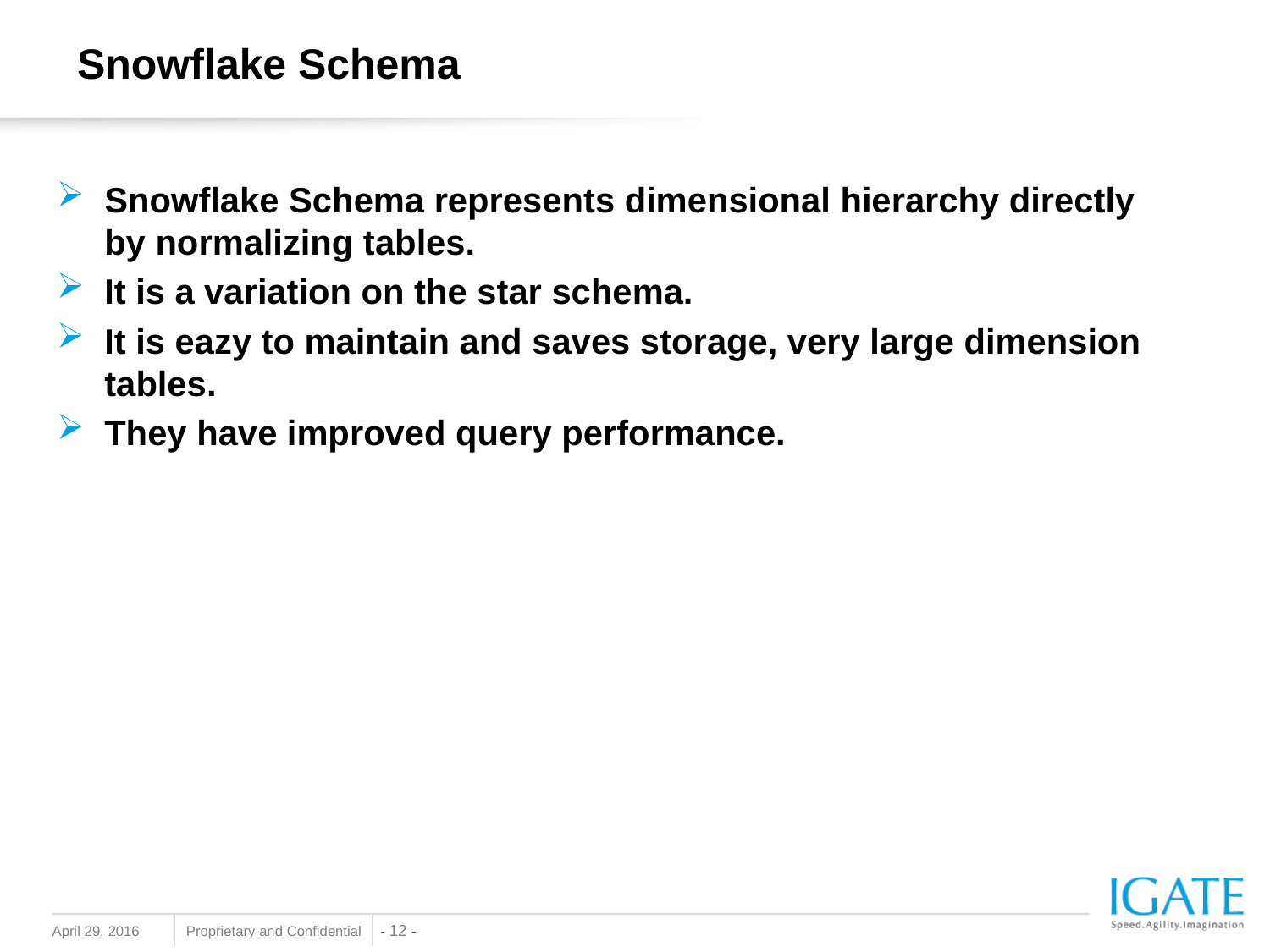

Snowflake Schema
Snowflake Schema represents dimensional hierarchy directly by normalizing tables.
It is a variation on the star schema.
It is eazy to maintain and saves storage, very large dimension tables.
They have improved query performance.